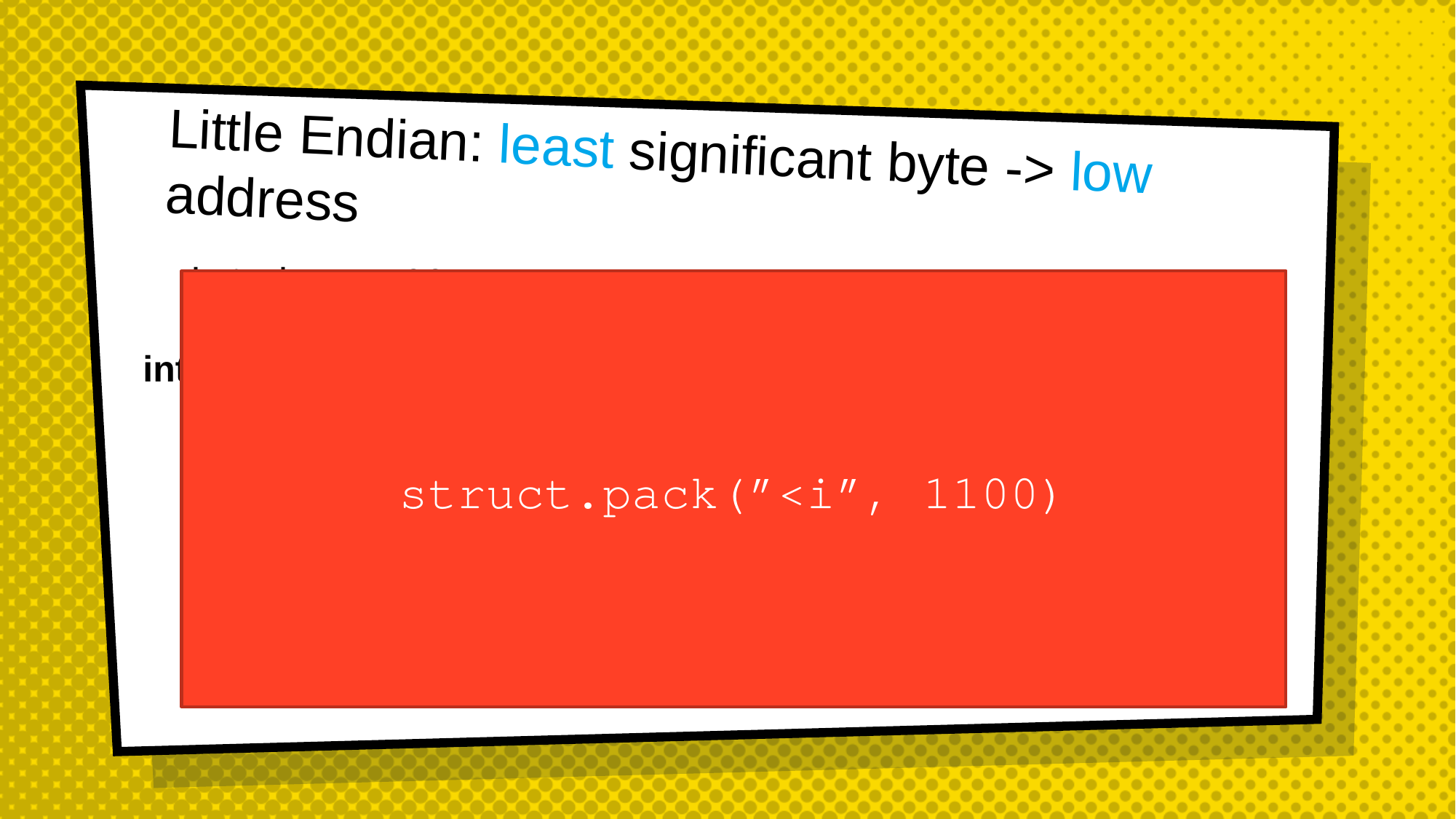

# Little Endian: least significant byte -> low address
int i = 1100;
struct.pack(”<i”, 1100)
int: 4 bytes,                     i = 0x44c = 0x 00 00 04 4c
| 4c |
| --- |
| 04 |
| --- |
| 00 |
| --- |
| 00 |
| --- |
Byte 1
Byte 3
Byte 2
Byte 4
Low memory address
High memory address